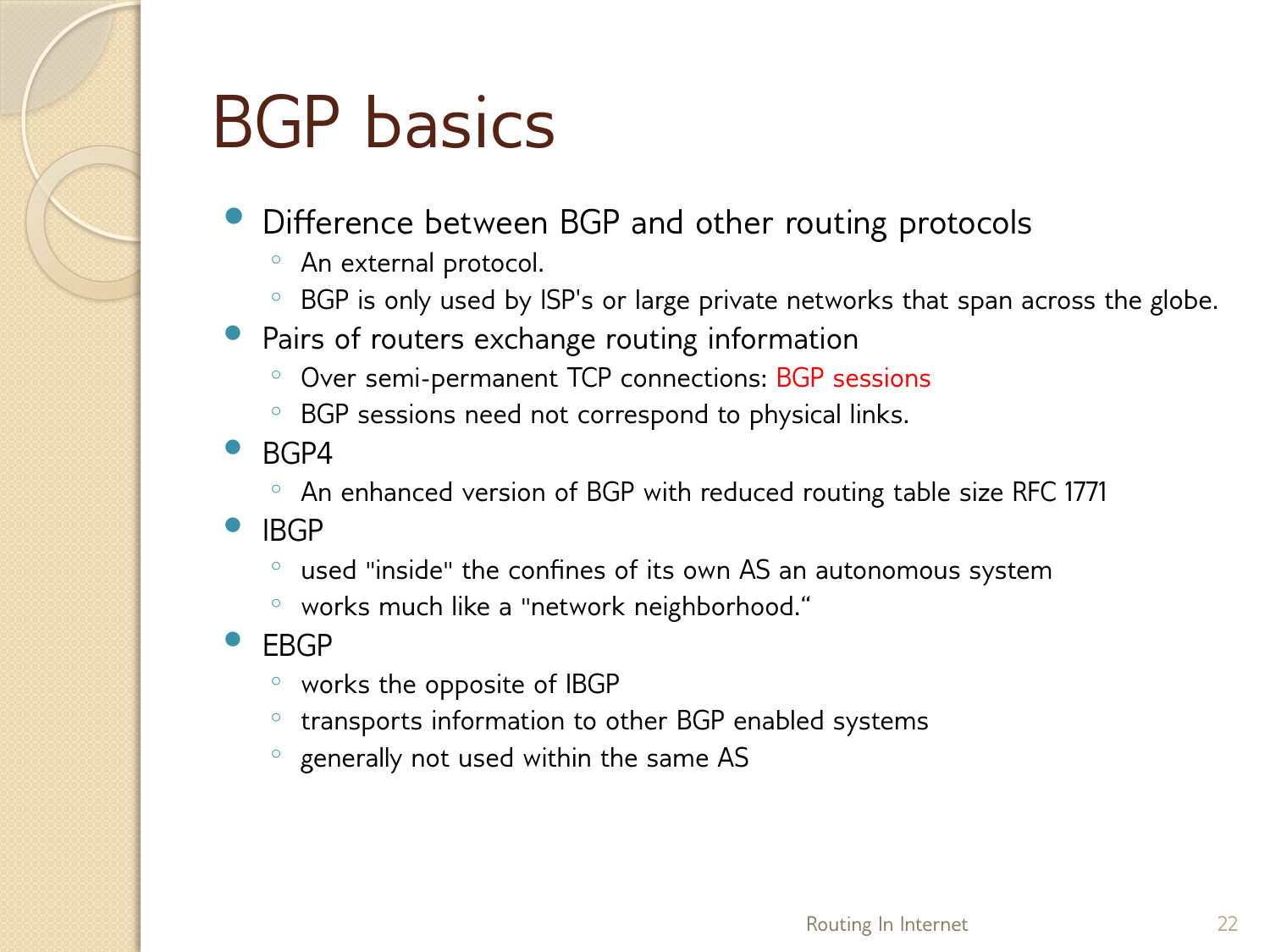

# BGP basics
Difference between BGP and other routing protocols
An external protocol.
BGP is only used by ISP's or large private networks that span across the globe.
Pairs of routers exchange routing information
Over semi-permanent TCP connections: BGP sessions
BGP sessions need not correspond to physical links.
BGP4
An enhanced version of BGP with reduced routing table size RFC 1771
IBGP
used "inside" the confines of its own AS an autonomous system
works much like a "network neighborhood.“
EBGP
works the opposite of IBGP
transports information to other BGP enabled systems
generally not used within the same AS
Routing In Internet
22